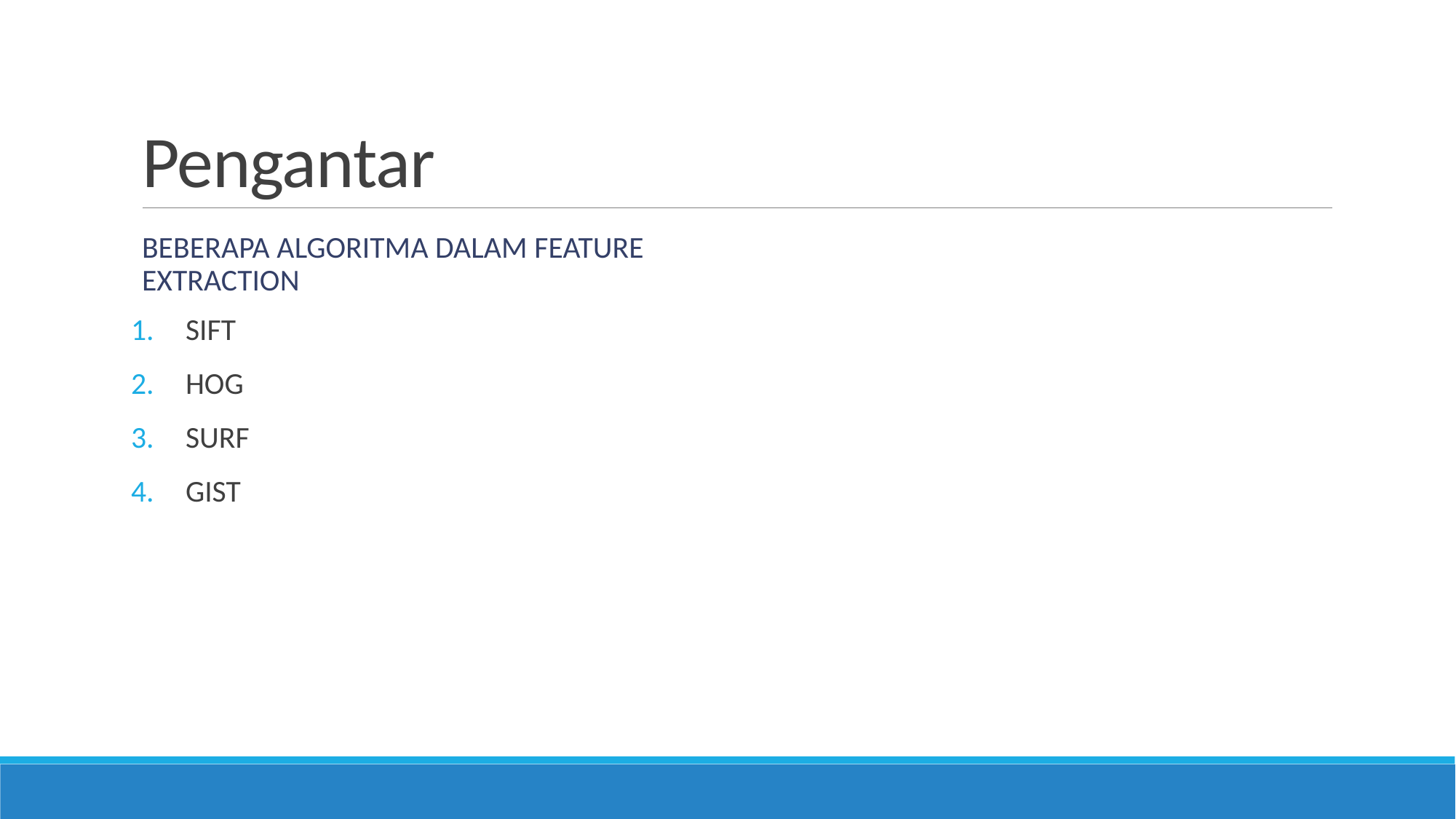

# Pengantar
Beberapa algoritma dalam feature extraction
SIFT
HOG
SURF
GIST